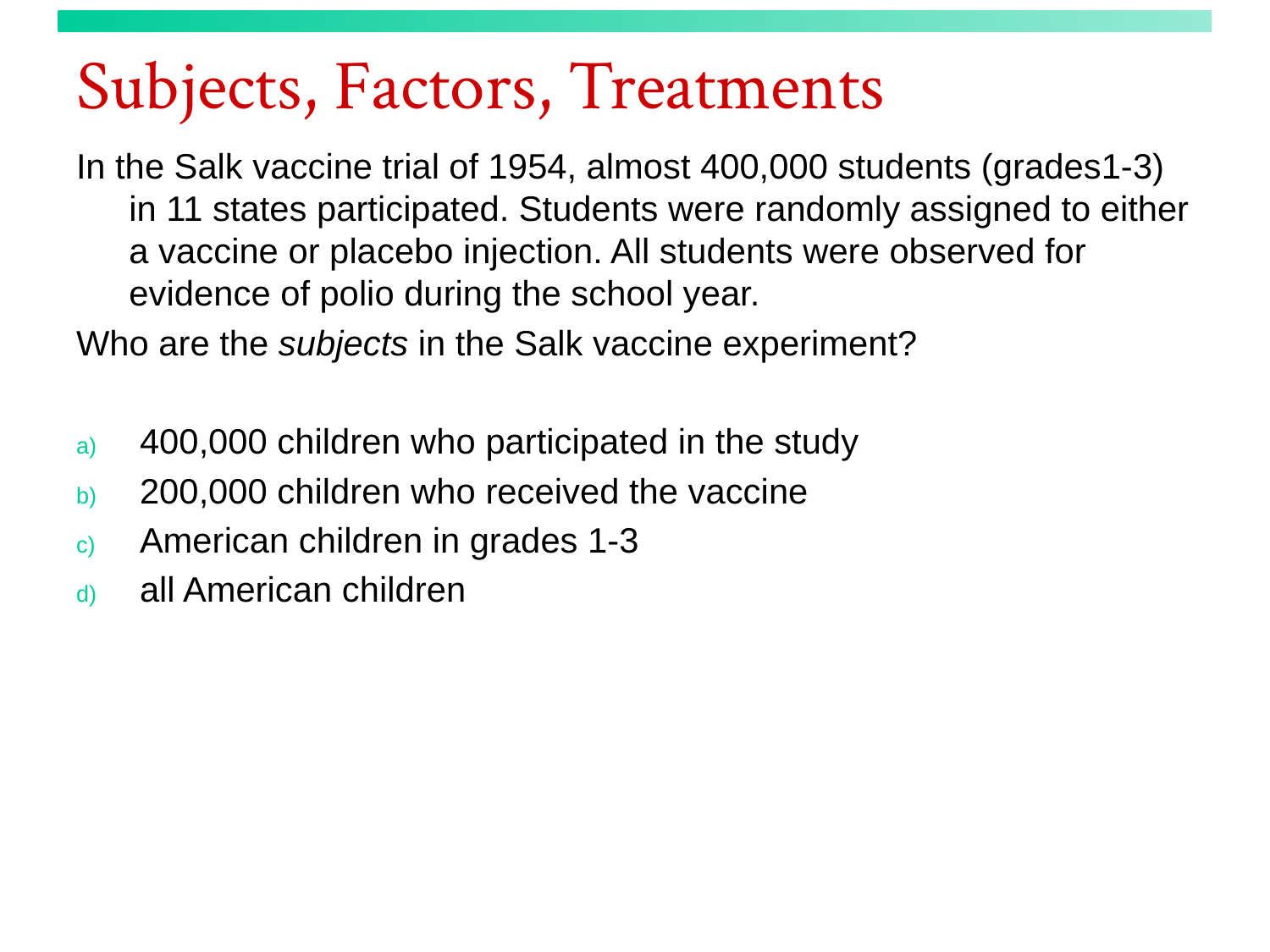

# Subjects, Factors, Treatments
In the Salk vaccine trial of 1954, almost 400,000 students (grades1-3) in 11 states participated. Students were randomly assigned to either a vaccine or placebo injection. All students were observed for evidence of polio during the school year.
Who are the subjects in the Salk vaccine experiment?

400,000 children who participated in the study
200,000 children who received the vaccine
American children in grades 1-3
all American children